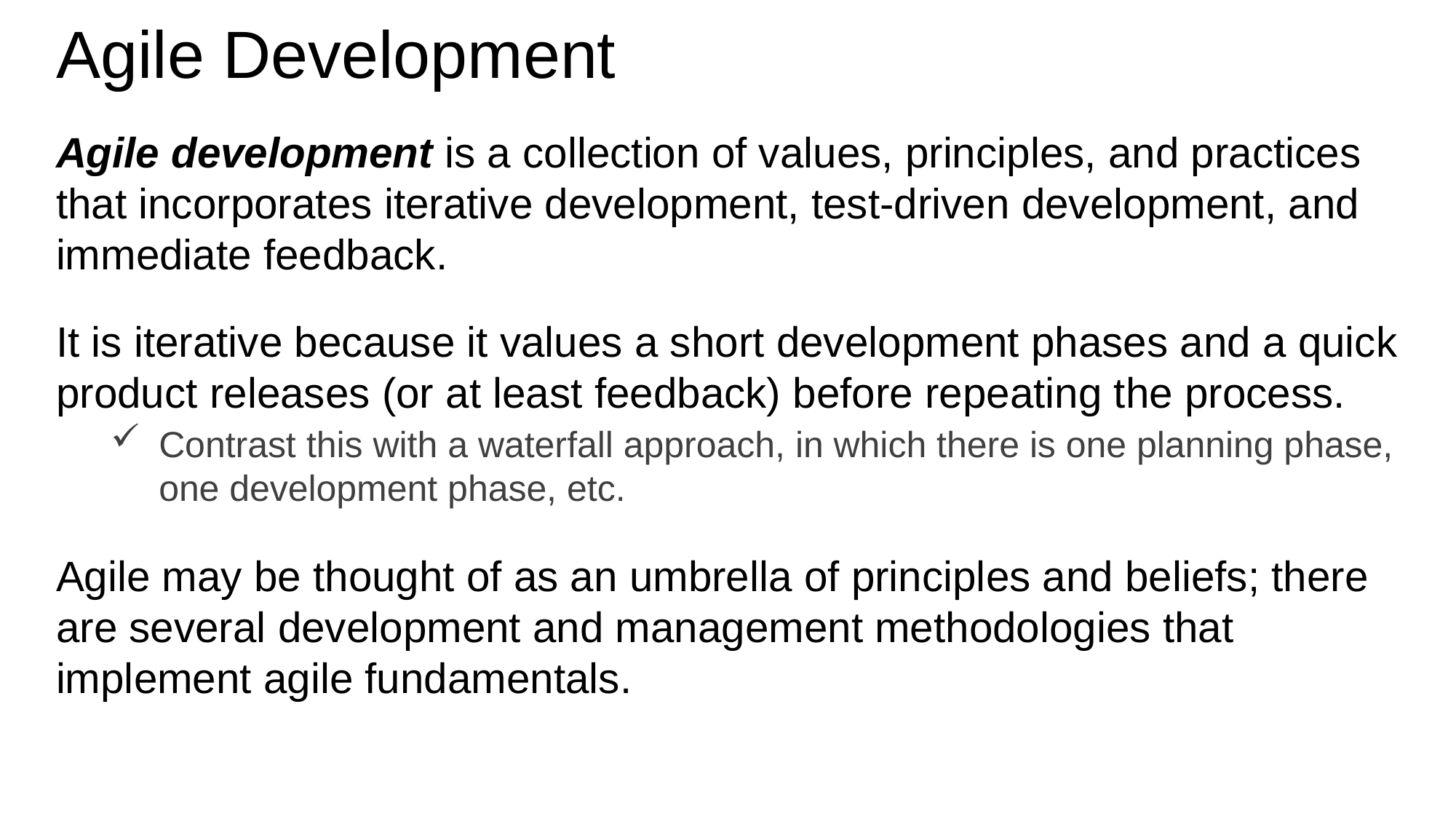

# Agile Development
Agile development is a collection of values, principles, and practices that incorporates iterative development, test-driven development, and immediate feedback.
It is iterative because it values a short development phases and a quick product releases (or at least feedback) before repeating the process.
Contrast this with a waterfall approach, in which there is one planning phase, one development phase, etc.
Agile may be thought of as an umbrella of principles and beliefs; there are several development and management methodologies that implement agile fundamentals.